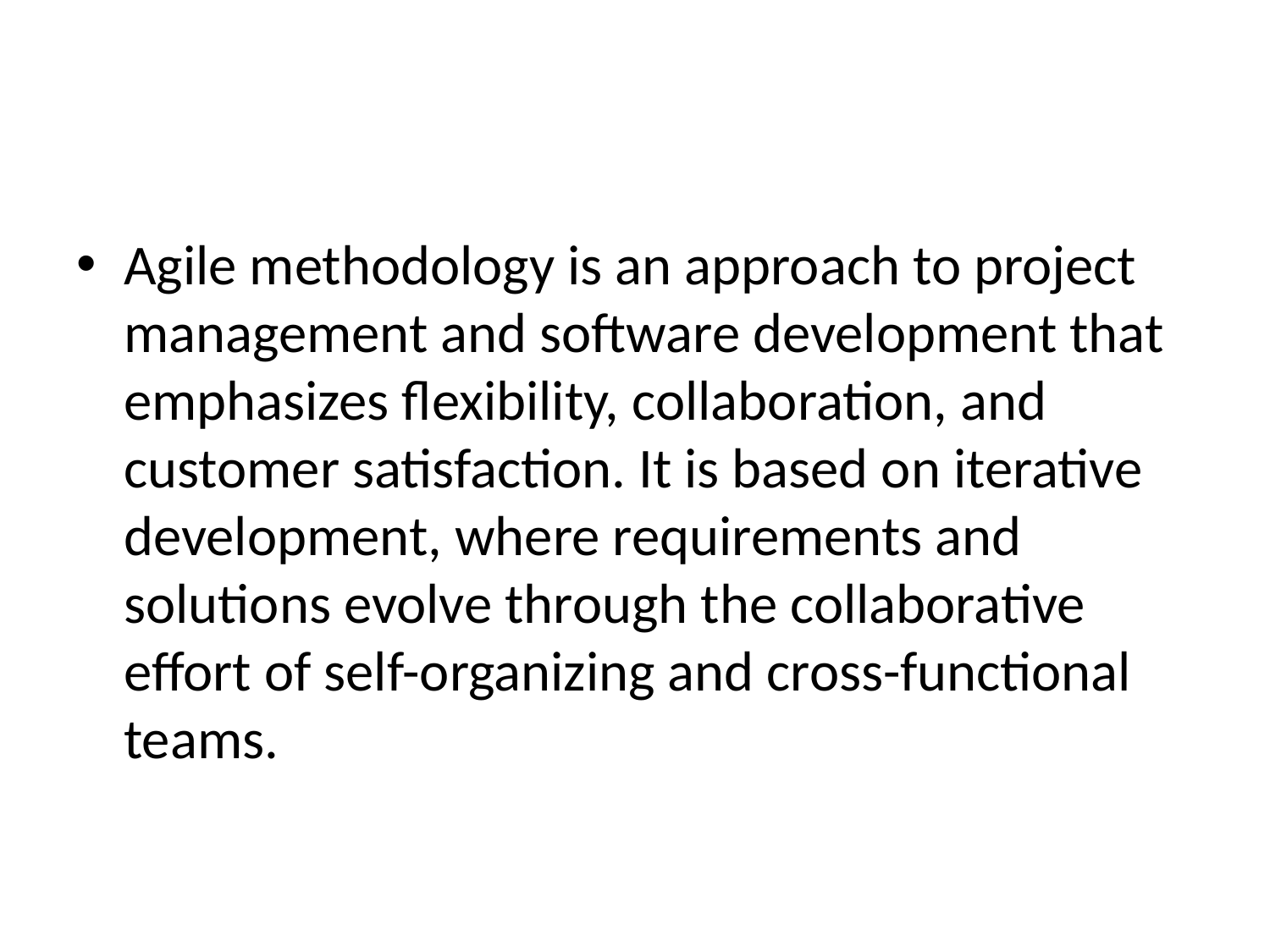

#
Agile methodology is an approach to project management and software development that emphasizes flexibility, collaboration, and customer satisfaction. It is based on iterative development, where requirements and solutions evolve through the collaborative effort of self-organizing and cross-functional teams.